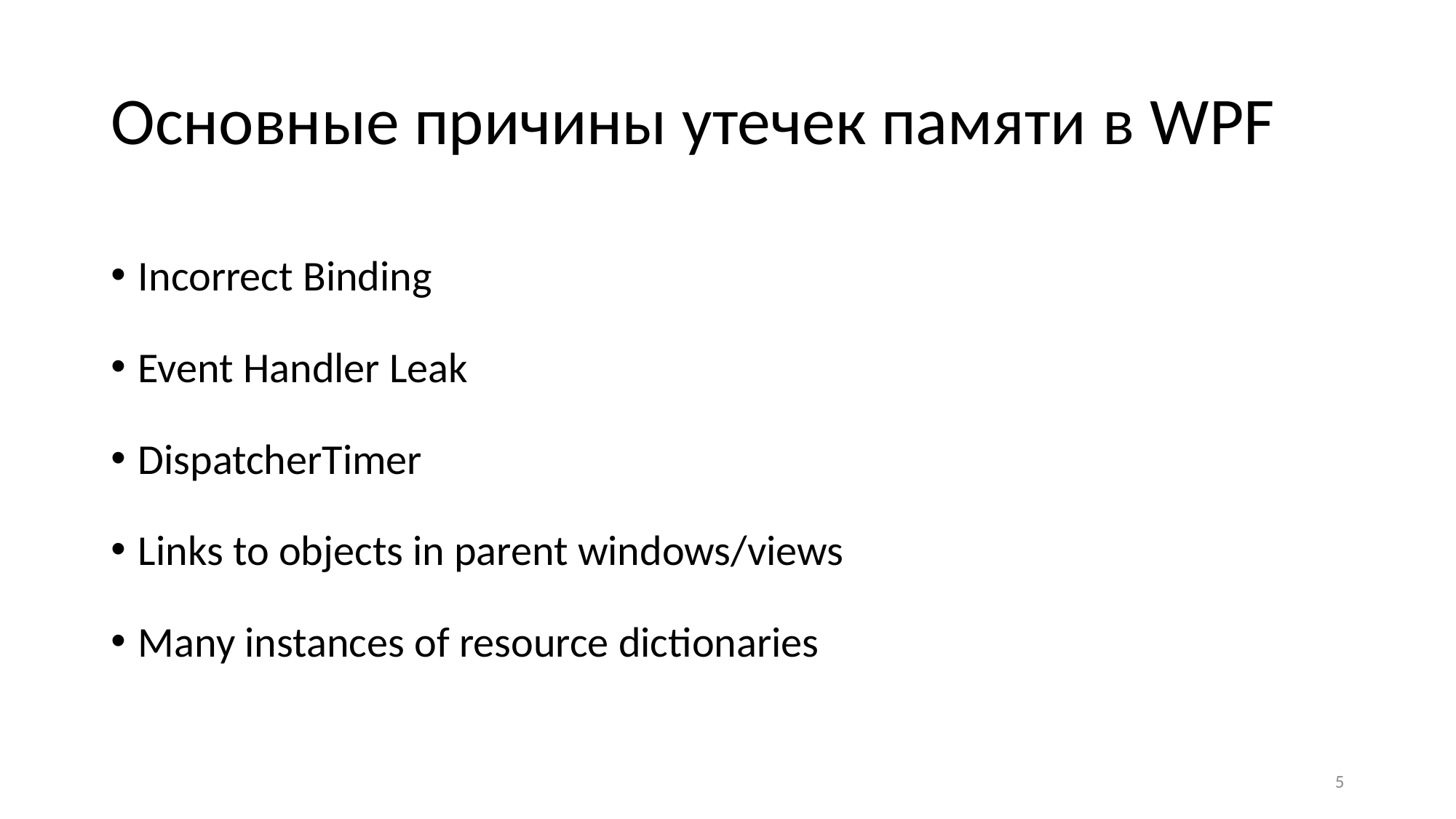

# Основные причины утечек памяти в WPF
Incorrect Binding
Event Handler Leak
DispatcherTimer
Links to objects in parent windows/views
Many instances of resource dictionaries

5